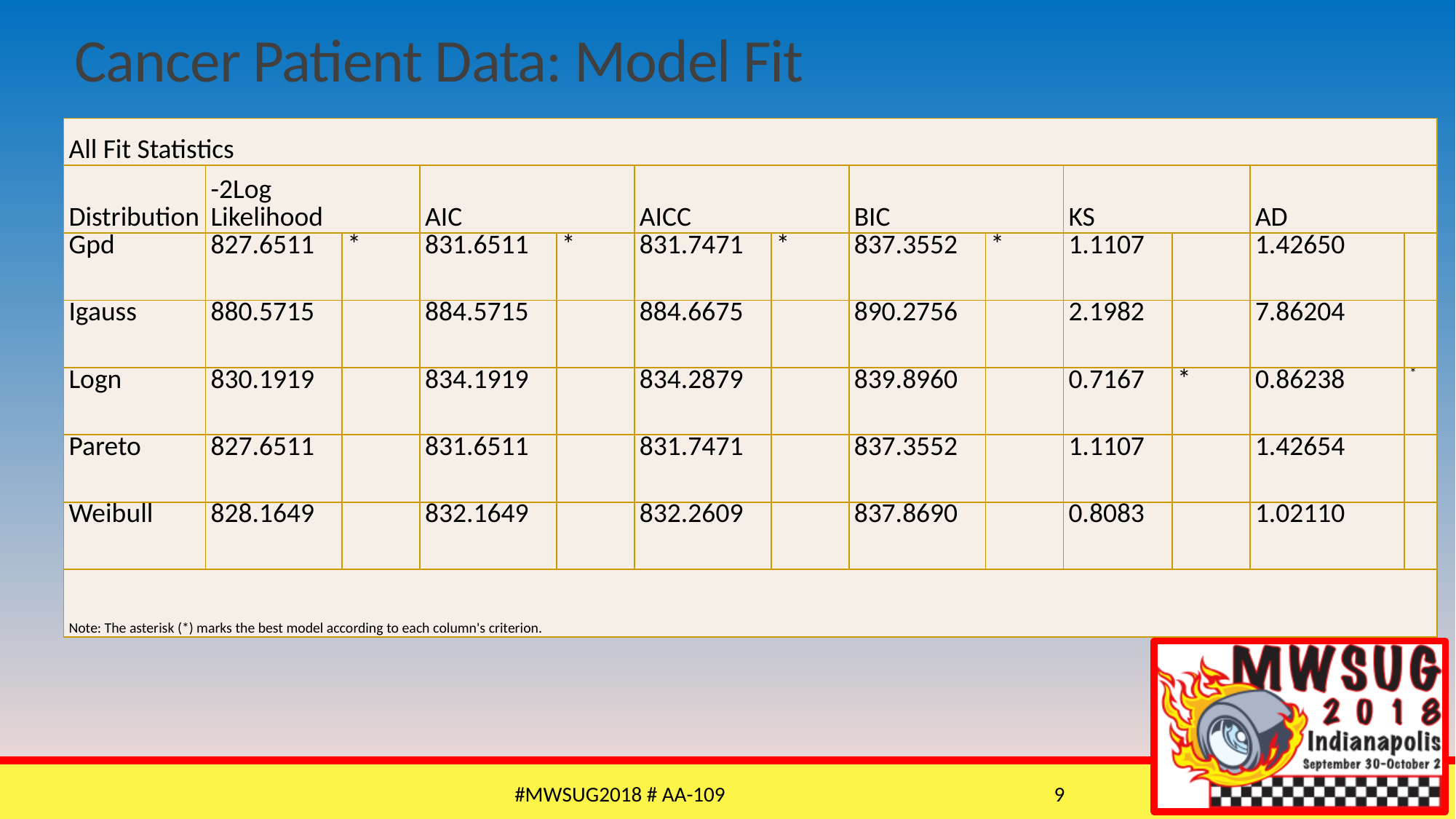

# Cancer Patient Data: Model Fit
| All Fit Statistics |  |  |  |  |  |  |  |  |  |  |  |  |
| --- | --- | --- | --- | --- | --- | --- | --- | --- | --- | --- | --- | --- |
| Distribution | -2Log Likelihood |  | AIC |  | AICC |  | BIC |  | KS |  | AD |  |
| Gpd | 827.6511 | \* | 831.6511 | \* | 831.7471 | \* | 837.3552 | \* | 1.1107 |  | 1.42650 |  |
| Igauss | 880.5715 |  | 884.5715 |  | 884.6675 |  | 890.2756 |  | 2.1982 |  | 7.86204 |  |
| Logn | 830.1919 |  | 834.1919 |  | 834.2879 |  | 839.8960 |  | 0.7167 | \* | 0.86238 | \* |
| Pareto | 827.6511 |  | 831.6511 |  | 831.7471 |  | 837.3552 |  | 1.1107 |  | 1.42654 |  |
| Weibull | 828.1649 |  | 832.1649 |  | 832.2609 |  | 837.8690 |  | 0.8083 |  | 1.02110 |  |
| Note: The asterisk (\*) marks the best model according to each column's criterion. |  |  |  |  |  |  |  |  |  |  |  |  |
#MWSUG2018 # AA-109
9